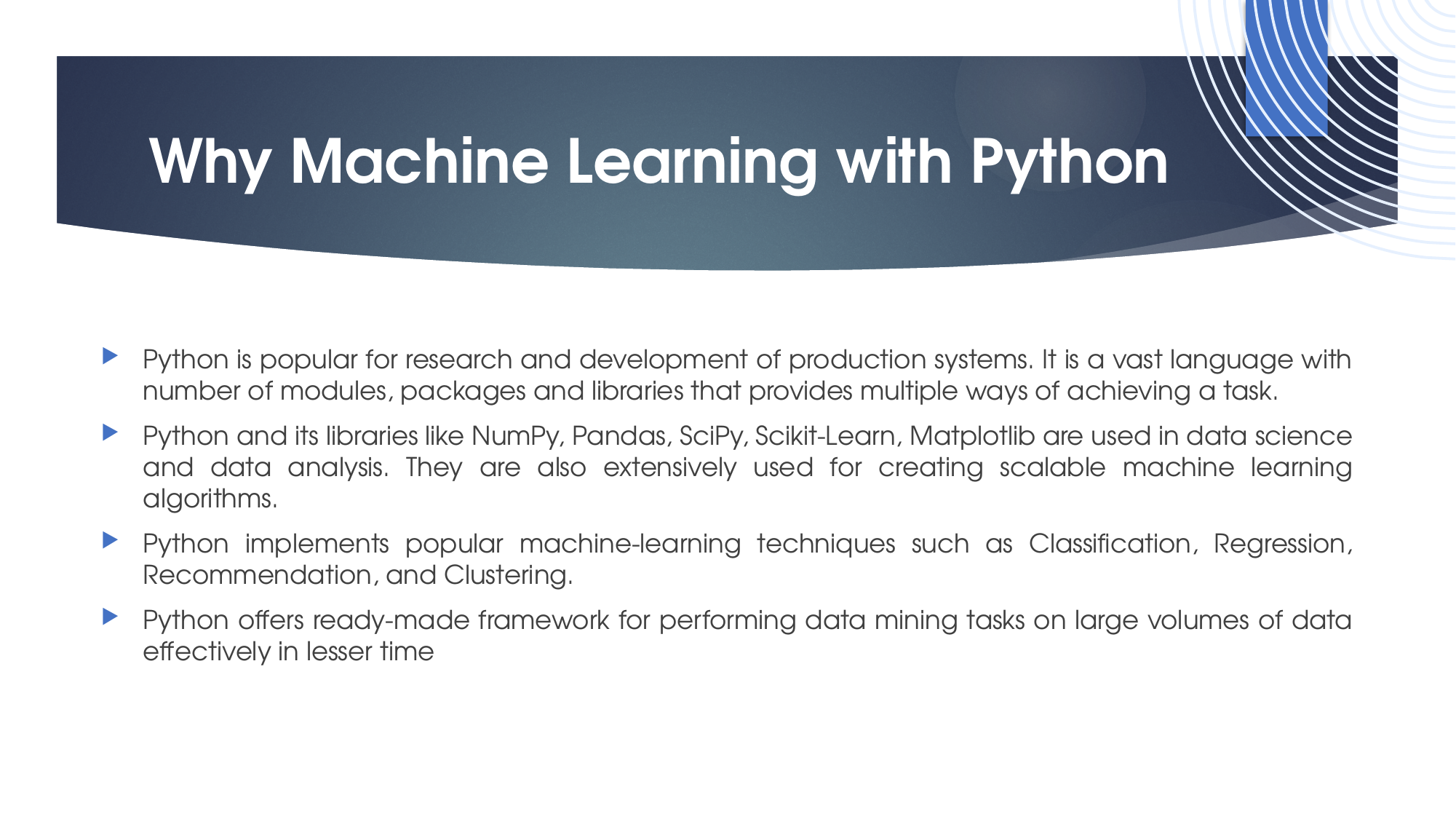

# Why Machine Learning with Python
Python is popular for research and development of production systems. It is a vast language with number of modules, packages and libraries that provides multiple ways of achieving a task.
Python and its libraries like NumPy, Pandas, SciPy, Scikit-Learn, Matplotlib are used in data science and data analysis. They are also extensively used for creating scalable machine learning algorithms.
Python implements popular machine-learning techniques such as Classification, Regression, Recommendation, and Clustering.
Python offers ready-made framework for performing data mining tasks on large volumes of data effectively in lesser time